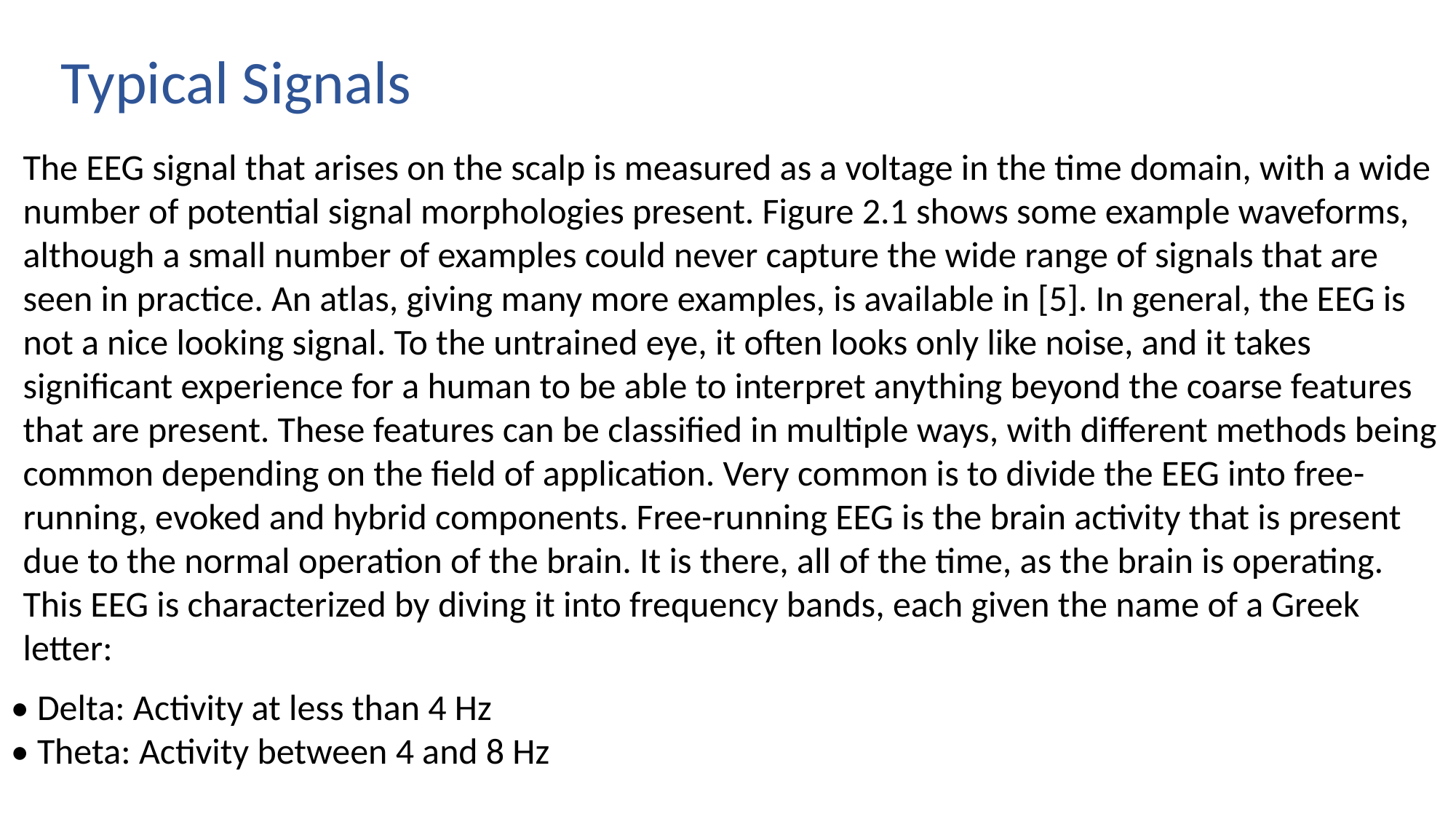

Typical Signals
The EEG signal that arises on the scalp is measured as a voltage in the time domain, with a wide number of potential signal morphologies present. Figure 2.1 shows some example waveforms, although a small number of examples could never capture the wide range of signals that are seen in practice. An atlas, giving many more examples, is available in [5]. In general, the EEG is not a nice looking signal. To the untrained eye, it often looks only like noise, and it takes significant experience for a human to be able to interpret anything beyond the coarse features that are present. These features can be classified in multiple ways, with different methods being common depending on the field of application. Very common is to divide the EEG into free-running, evoked and hybrid components. Free-running EEG is the brain activity that is present due to the normal operation of the brain. It is there, all of the time, as the brain is operating. This EEG is characterized by diving it into frequency bands, each given the name of a Greek letter:
• Delta: Activity at less than 4 Hz
• Theta: Activity between 4 and 8 Hz